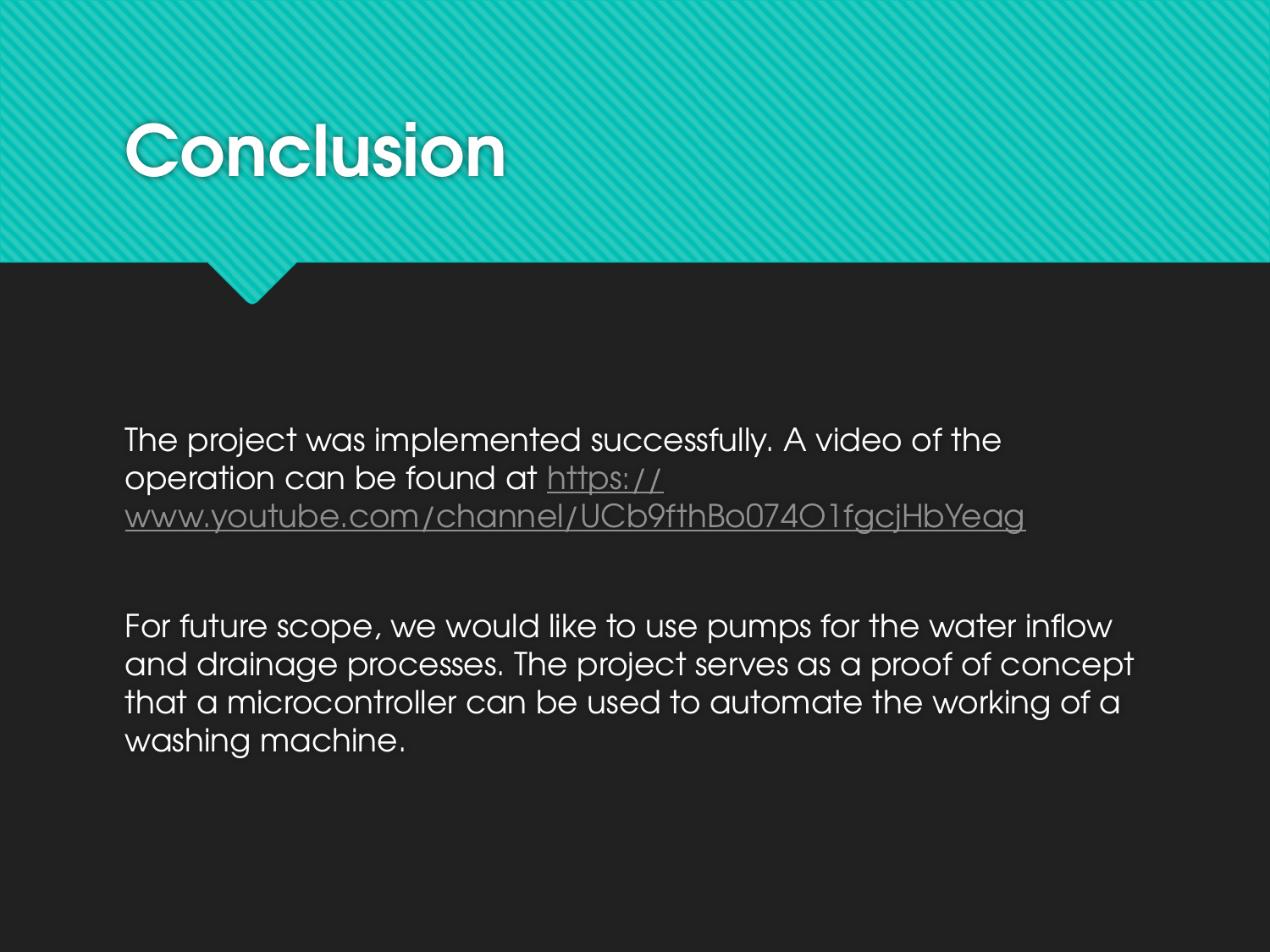

# Conclusion
The project was implemented successfully. A video of the operation can be found at https://www.youtube.com/channel/UCb9fthBo074O1fgcjHbYeag

For future scope, we would like to use pumps for the water inflow and drainage processes. The project serves as a proof of concept that a microcontroller can be used to automate the working of a washing machine.